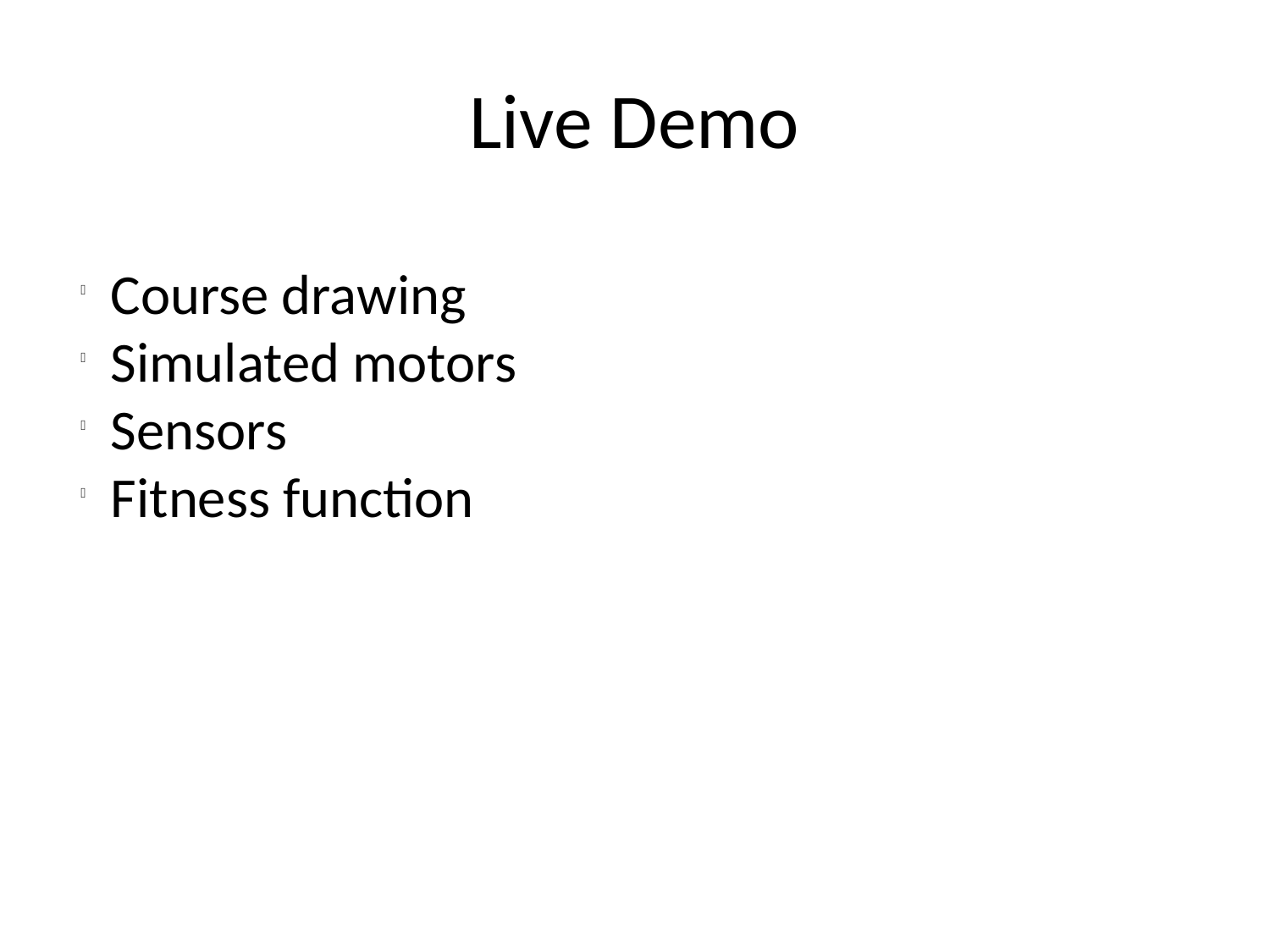

Live Demo
Course drawing
Simulated motors
Sensors
Fitness function